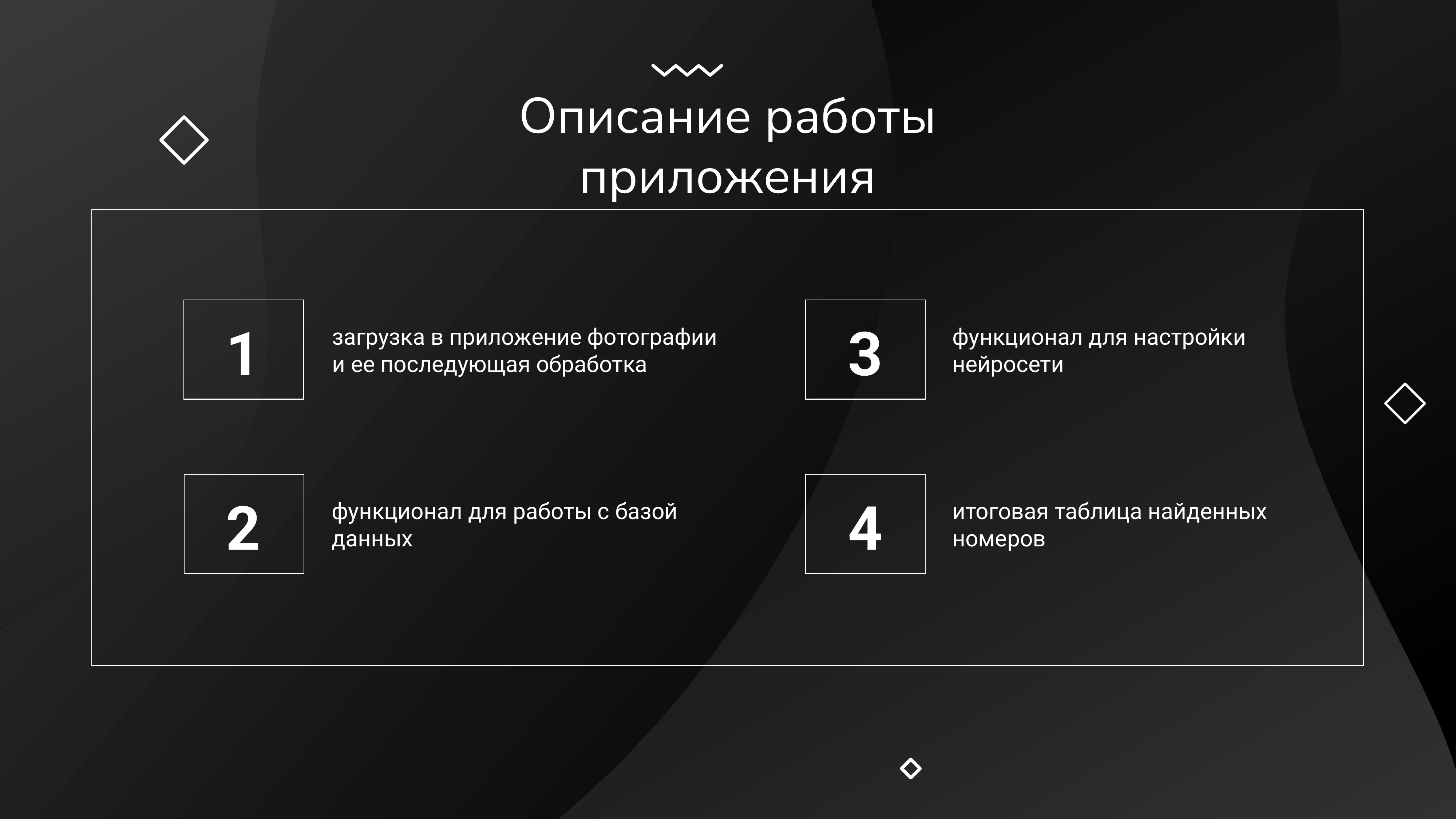

Описание работы приложения

1
3
функционал для настройки нейросети
загрузка в приложение фотографии и ее последующая обработка

2
4
итоговая таблица найденных номеров
функционал для работы с базой данных